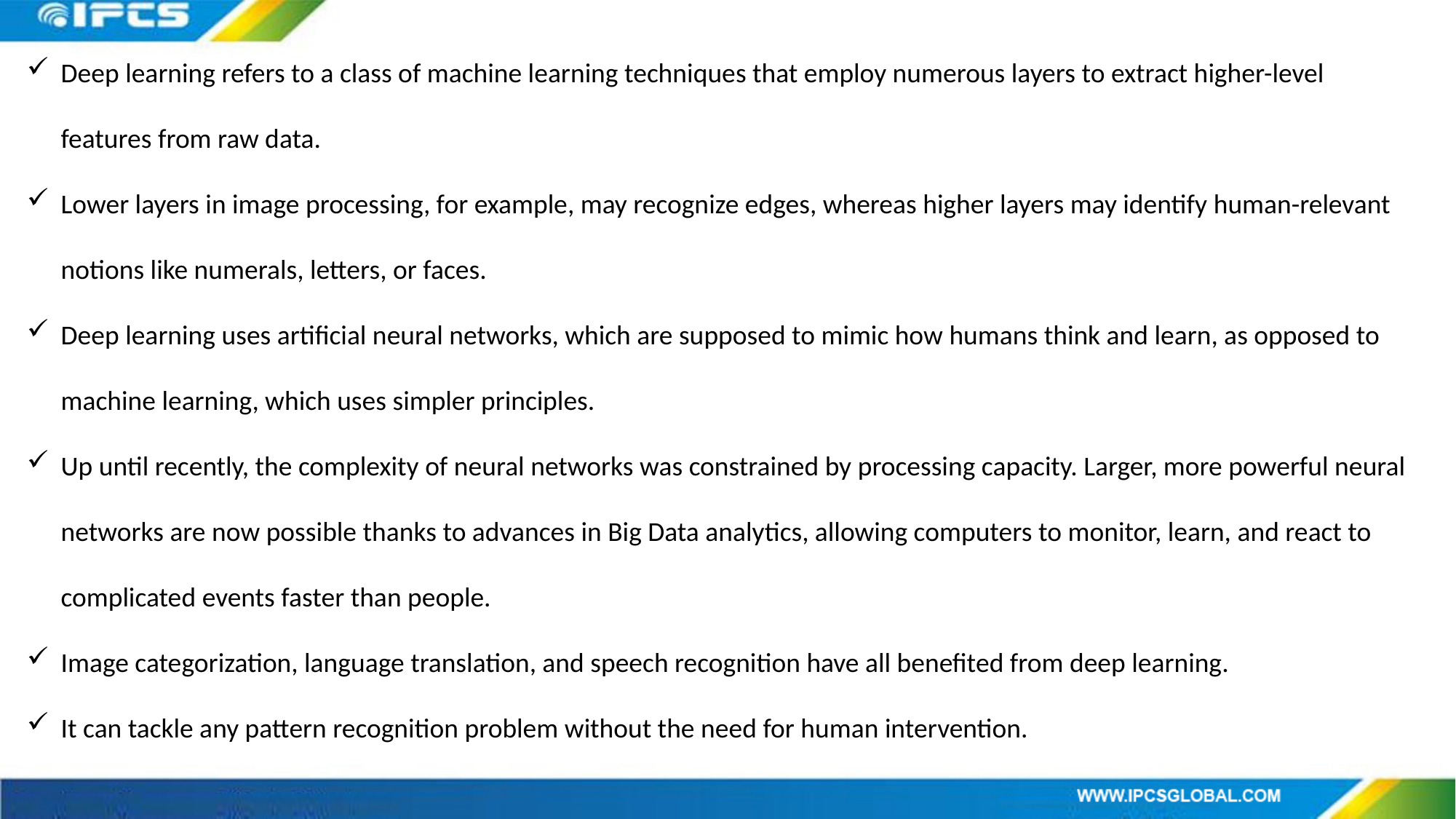

Deep learning refers to a class of machine learning techniques that employ numerous layers to extract higher-level features from raw data.
Lower layers in image processing, for example, may recognize edges, whereas higher layers may identify human-relevant notions like numerals, letters, or faces.
Deep learning uses artificial neural networks, which are supposed to mimic how humans think and learn, as opposed to machine learning, which uses simpler principles.
Up until recently, the complexity of neural networks was constrained by processing capacity. Larger, more powerful neural networks are now possible thanks to advances in Big Data analytics, allowing computers to monitor, learn, and react to complicated events faster than people.
Image categorization, language translation, and speech recognition have all benefited from deep learning.
It can tackle any pattern recognition problem without the need for human intervention.